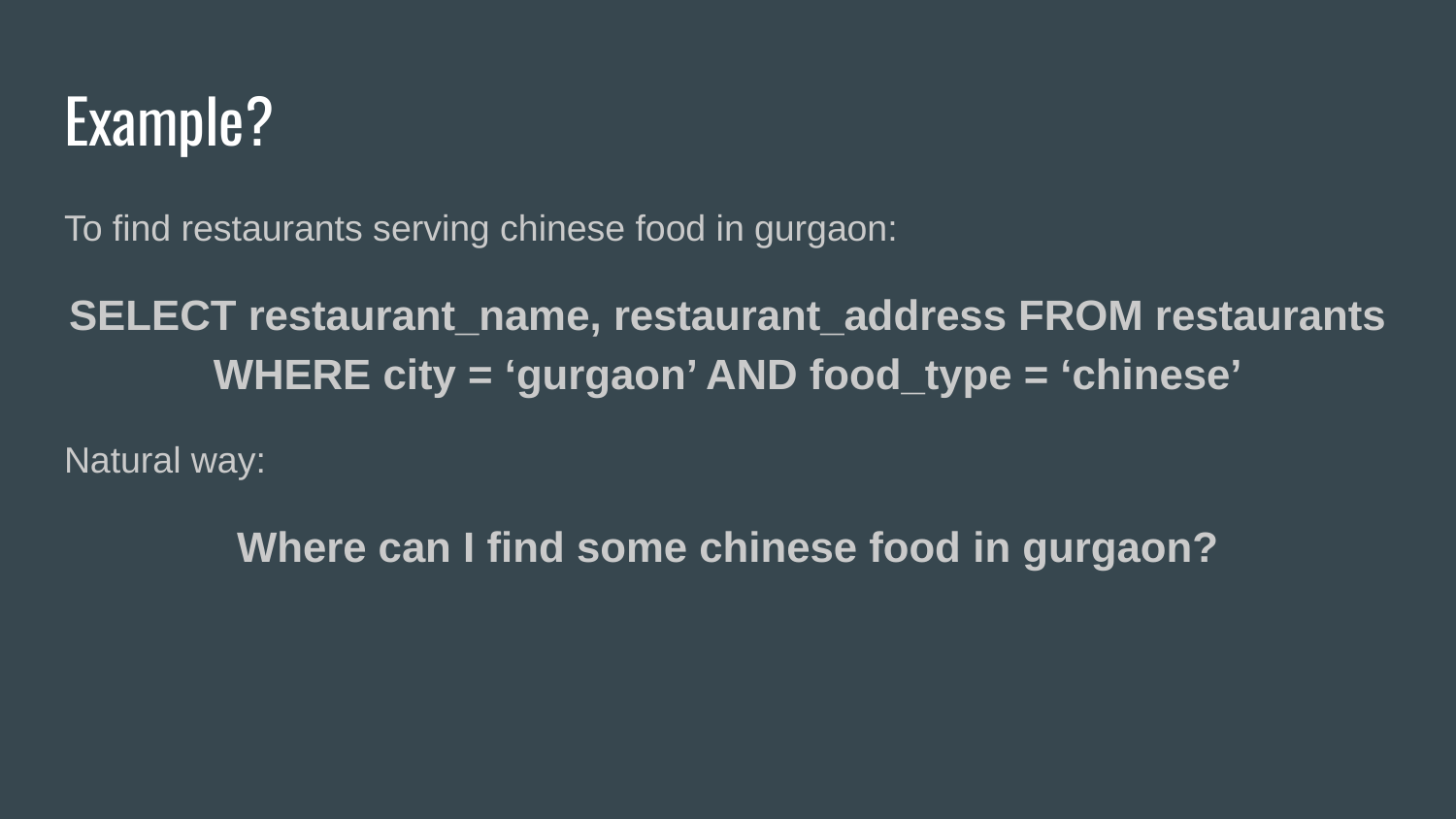

# Example?
To find restaurants serving chinese food in gurgaon:
SELECT restaurant_name, restaurant_address FROM restaurants WHERE city = ‘gurgaon’ AND food_type = ‘chinese’
Natural way:
Where can I find some chinese food in gurgaon?